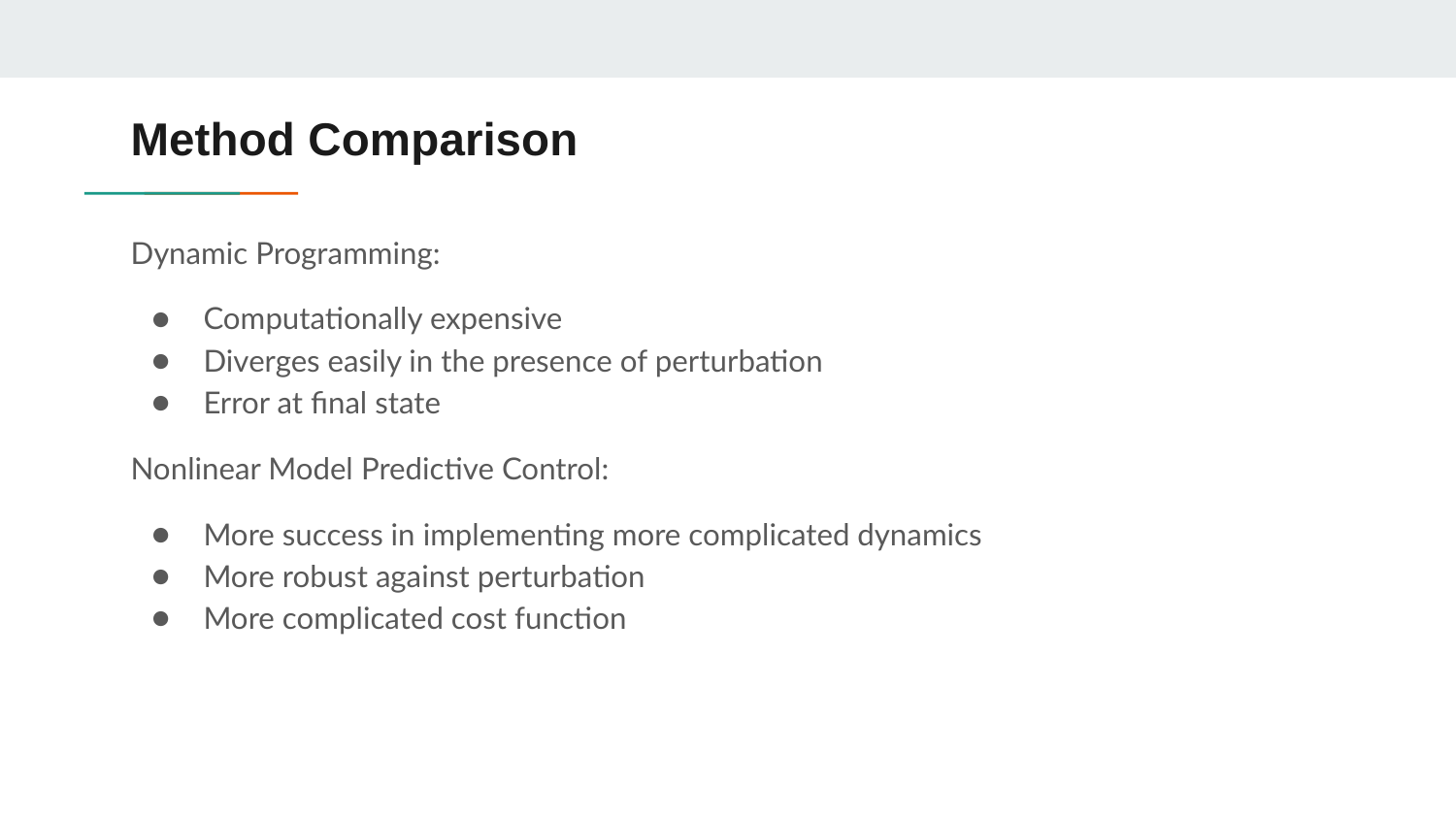

# Method Comparison
Dynamic Programming:
Computationally expensive
Diverges easily in the presence of perturbation
Error at final state
Nonlinear Model Predictive Control:
More success in implementing more complicated dynamics
More robust against perturbation
More complicated cost function